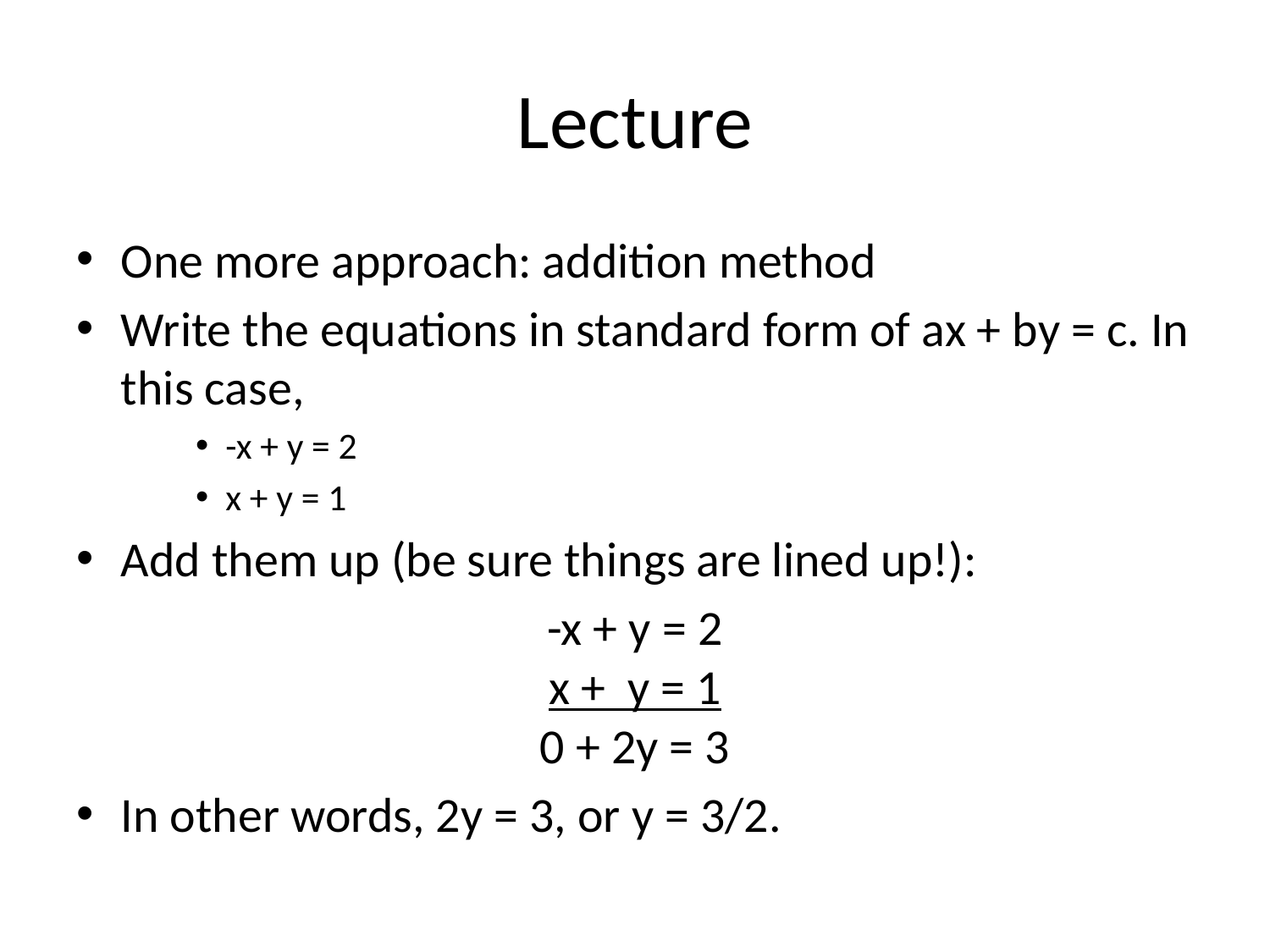

# Lecture
One more approach: addition method
Write the equations in standard form of ax + by = c. In this case,
-x + y = 2
x + y = 1
Add them up (be sure things are lined up!):
-x + y = 2
x +  y = 1
0 + 2y = 3
In other words, 2y = 3, or y = 3/2.